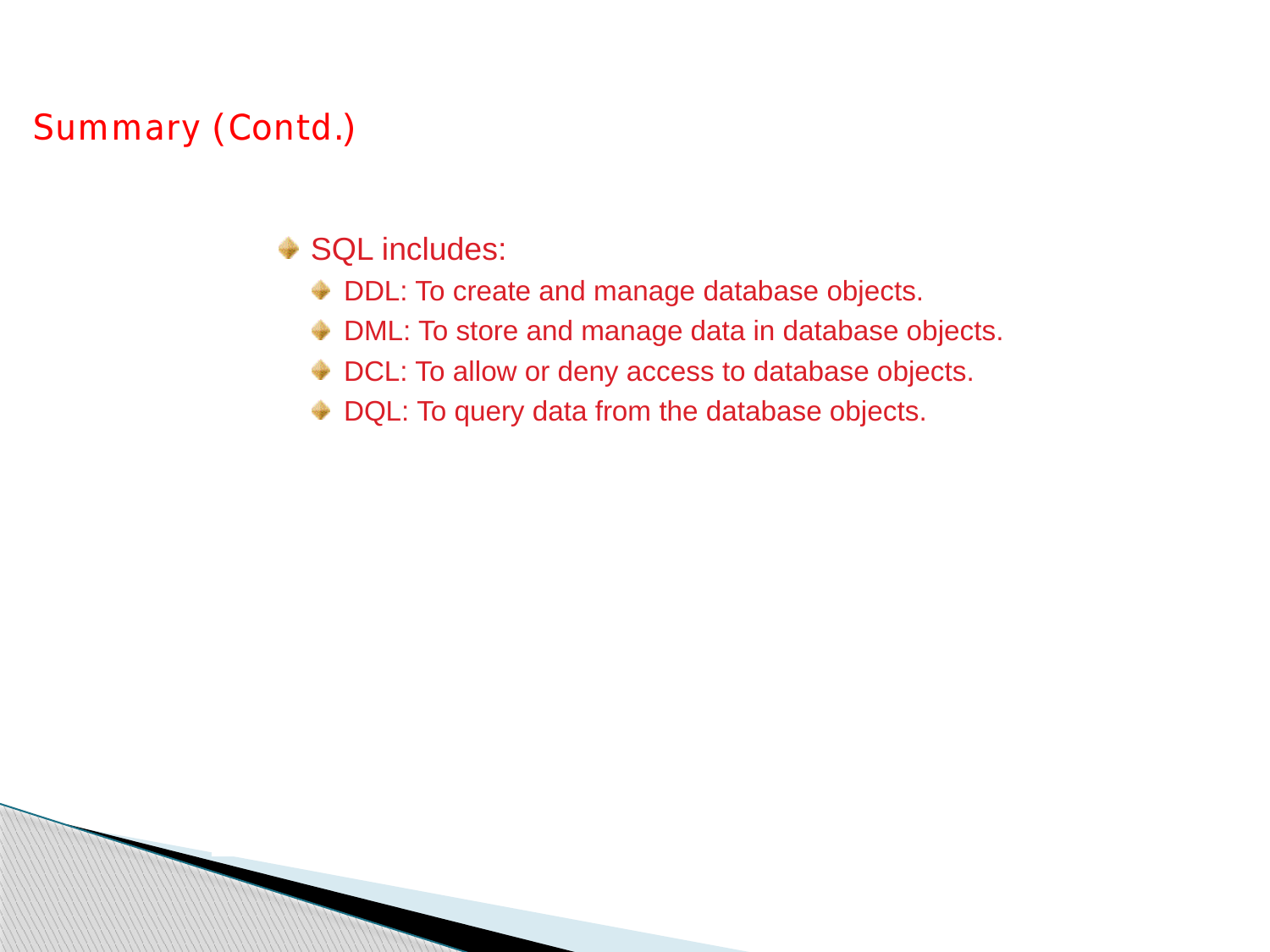

Summary (Contd.)
SQL includes:
DDL: To create and manage database objects.
DML: To store and manage data in database objects.
DCL: To allow or deny access to database objects.
DQL: To query data from the database objects.